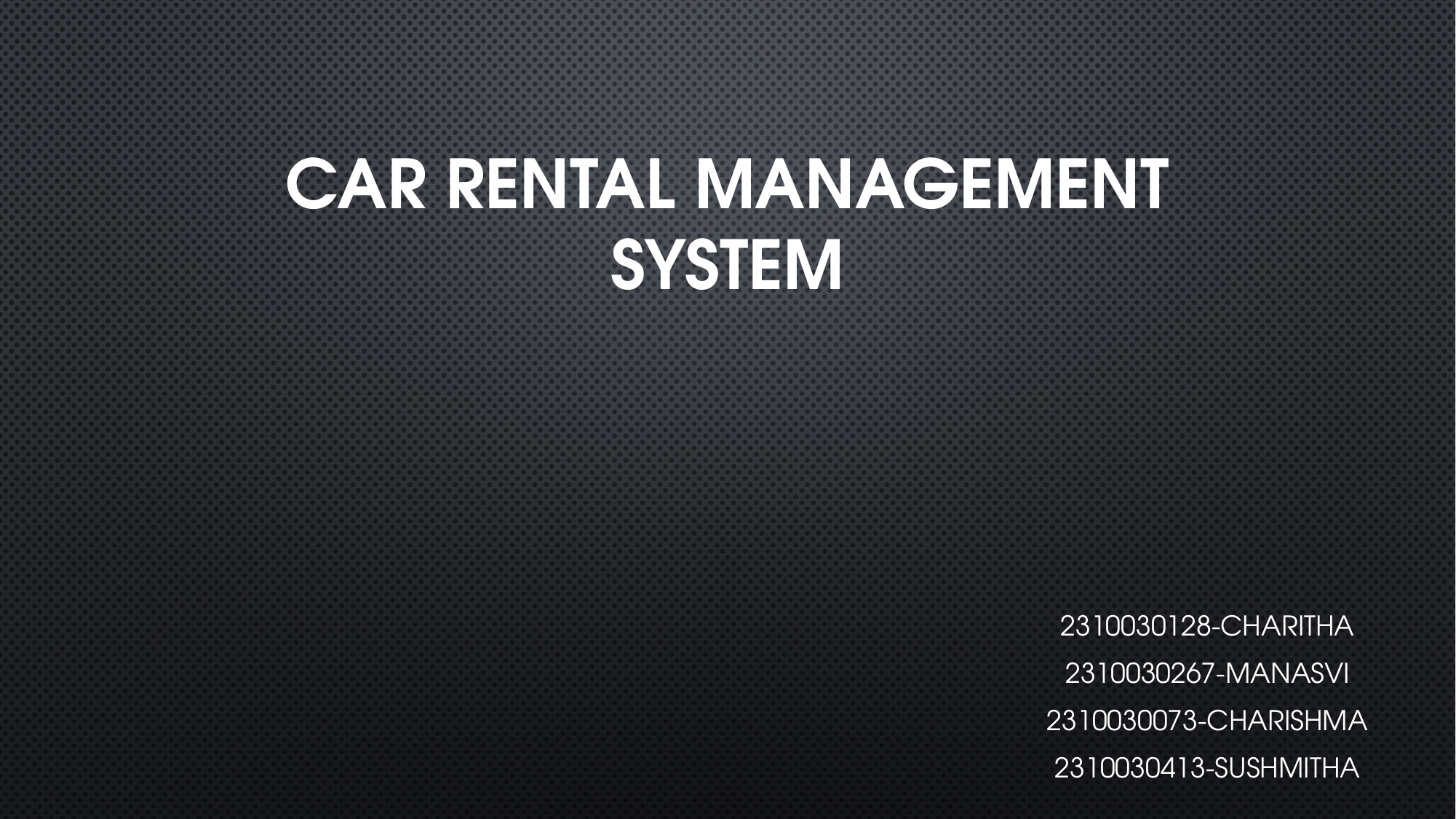

# Car Rental Management System
2310030128-Charitha
2310030267-Manasvi
2310030073-Charishma
2310030413-Sushmitha